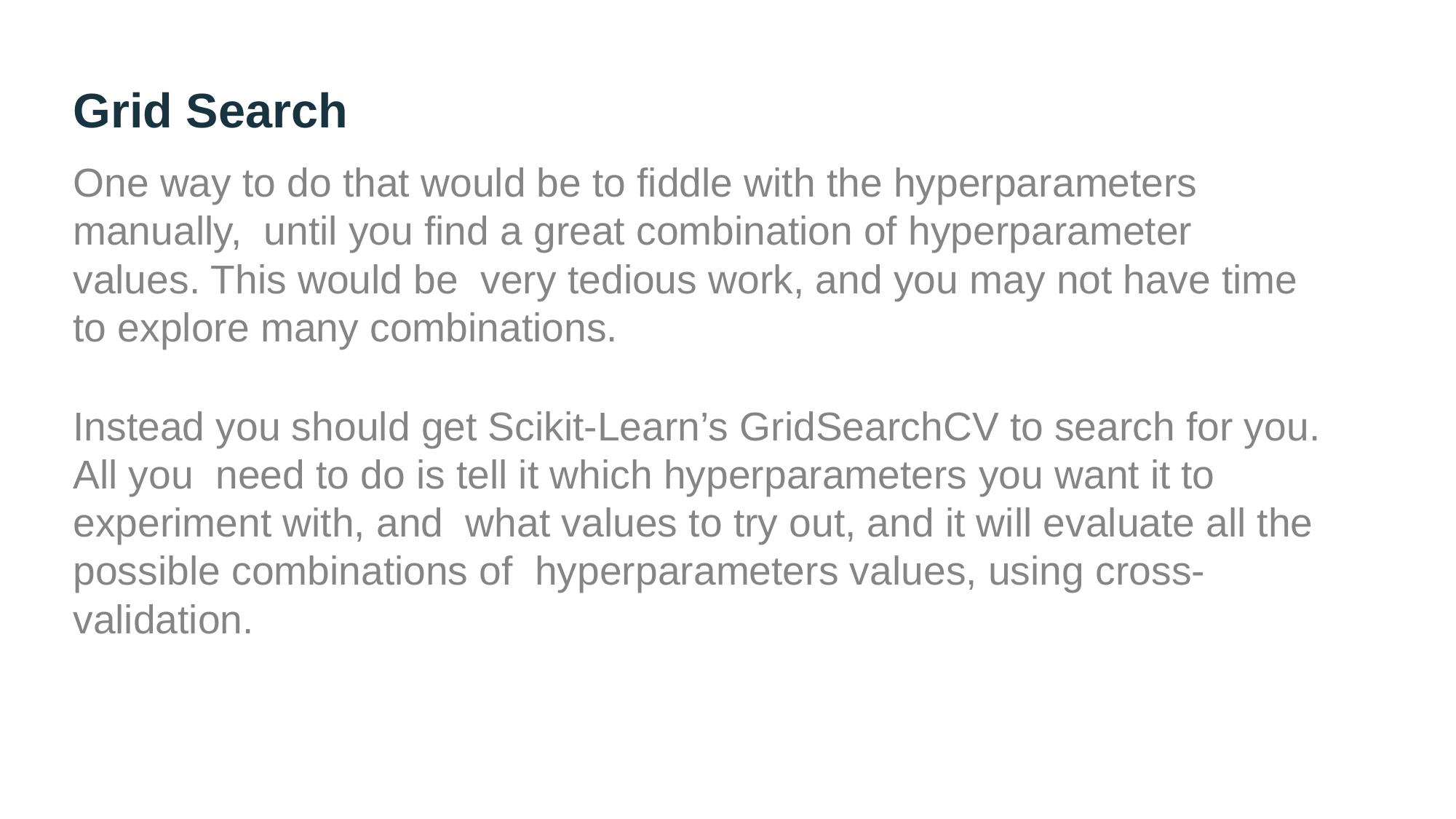

# Grid Search
One way to do that would be to fiddle with the hyperparameters manually,  until you find a great combination of hyperparameter values. This would be  very tedious work, and you may not have time to explore many combinations.

Instead you should get Scikit-Learn’s GridSearchCV to search for you. All you  need to do is tell it which hyperparameters you want it to experiment with, and  what values to try out, and it will evaluate all the possible combinations of  hyperparameters values, using cross-validation.